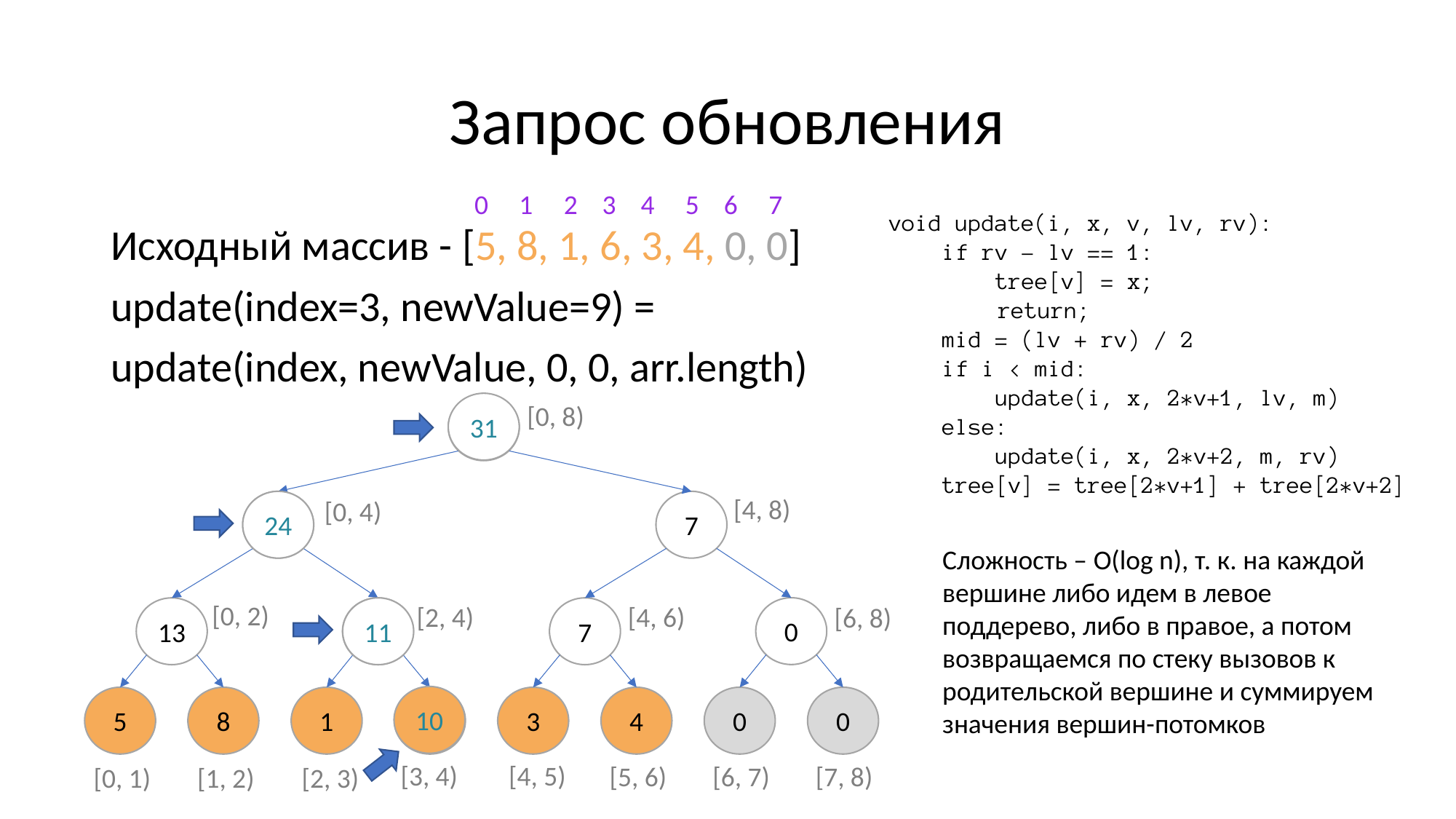

# Запрос обновления
0     1     2    3    4     5    6     7
void update(i, x, v, lv, rv):
    if rv – lv == 1:
        tree[v] = x;
	return;
    mid = (lv + rv) / 2
    if i < mid:
        update(i, x, 2*v+1, lv, m)
    else:
        update(i, x, 2*v+2, m, rv)
    tree[v] = tree[2*v+1] + tree[2*v+2]
Исходный массив - [5, 8, 1, 6, 3, 4, 0, 0]
update(index=3, newValue=9) =
update(index, newValue, 0, 0, arr.length)
31
27
[0, 8)

[4, 8)
[0, 4)
20
24
7

Сложность – O(log n), т. к. на каждой вершине либо идем в левое поддерево, либо в правое, а потом возвращаемся по стеку вызовов к родительской вершине и суммируем значения вершин-потомков
[0, 2)
[4, 6)
[2, 4)
[6, 8)
0
11
7
7
13

10
0
3
4
0
5
8
1
6

[3, 4)
[4, 5)
[5, 6)
[6, 7)
[7, 8)
[0, 1)
[1, 2)
[2, 3)